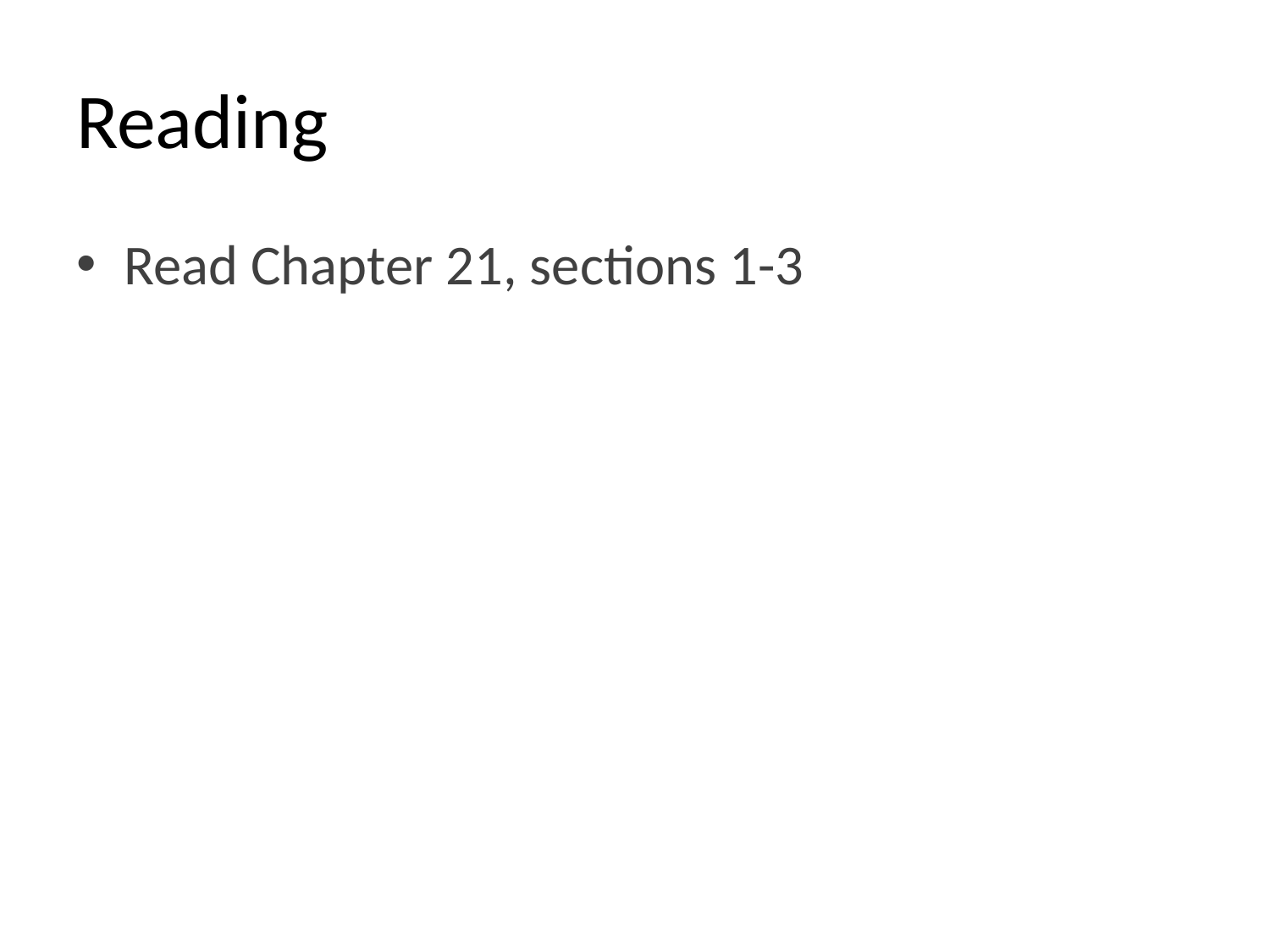

# Reading
Read Chapter 21, sections 1-3